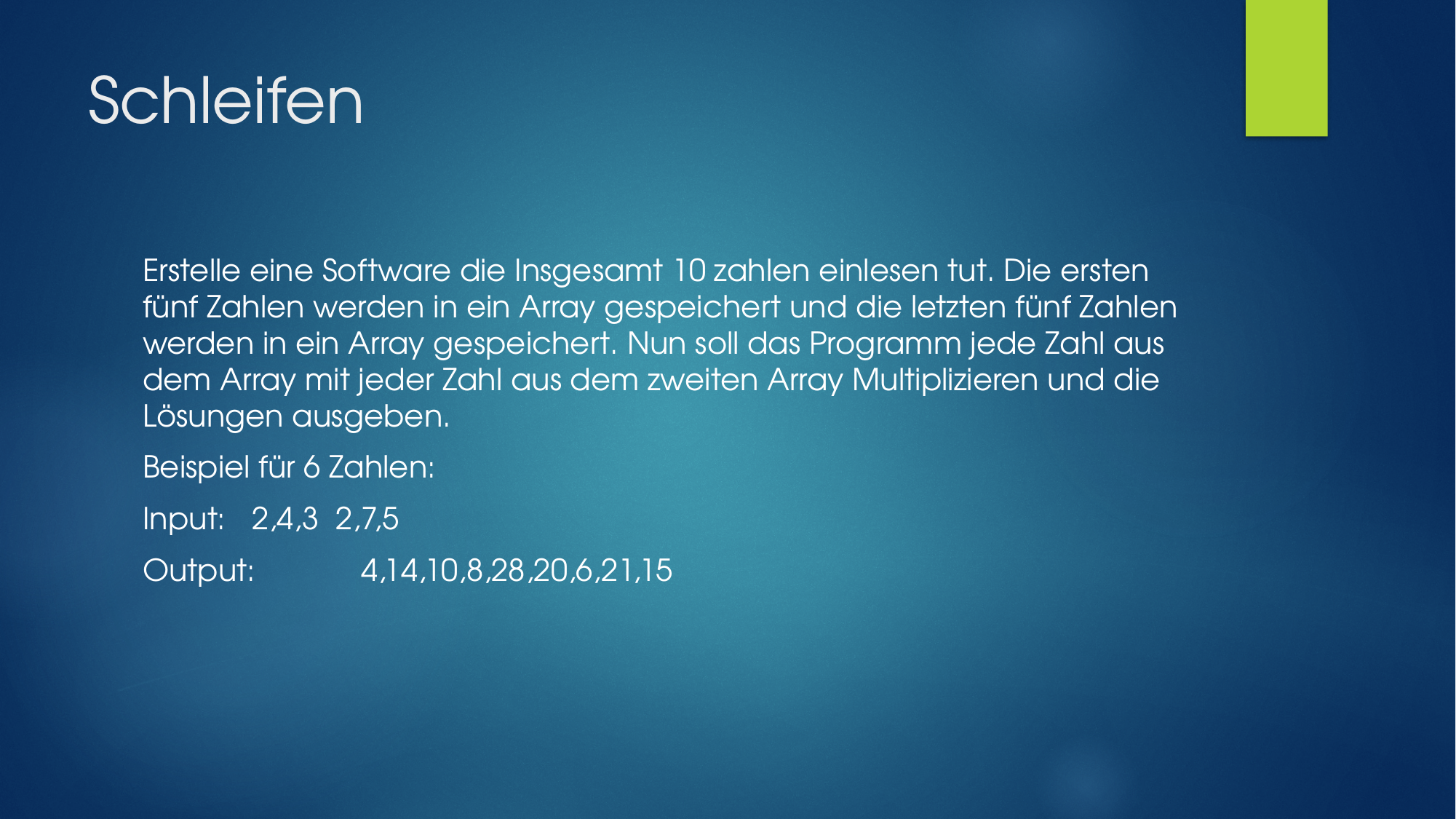

# Schleifen
Erstelle eine Software die Insgesamt 10 zahlen einlesen tut. Die ersten fünf Zahlen werden in ein Array gespeichert und die letzten fünf Zahlen werden in ein Array gespeichert. Nun soll das Programm jede Zahl aus dem Array mit jeder Zahl aus dem zweiten Array Multiplizieren und die Lösungen ausgeben.
Beispiel für 6 Zahlen:
Input: 	2,4,3  2,7,5
Output:	4,14,10,8,28,20,6,21,15